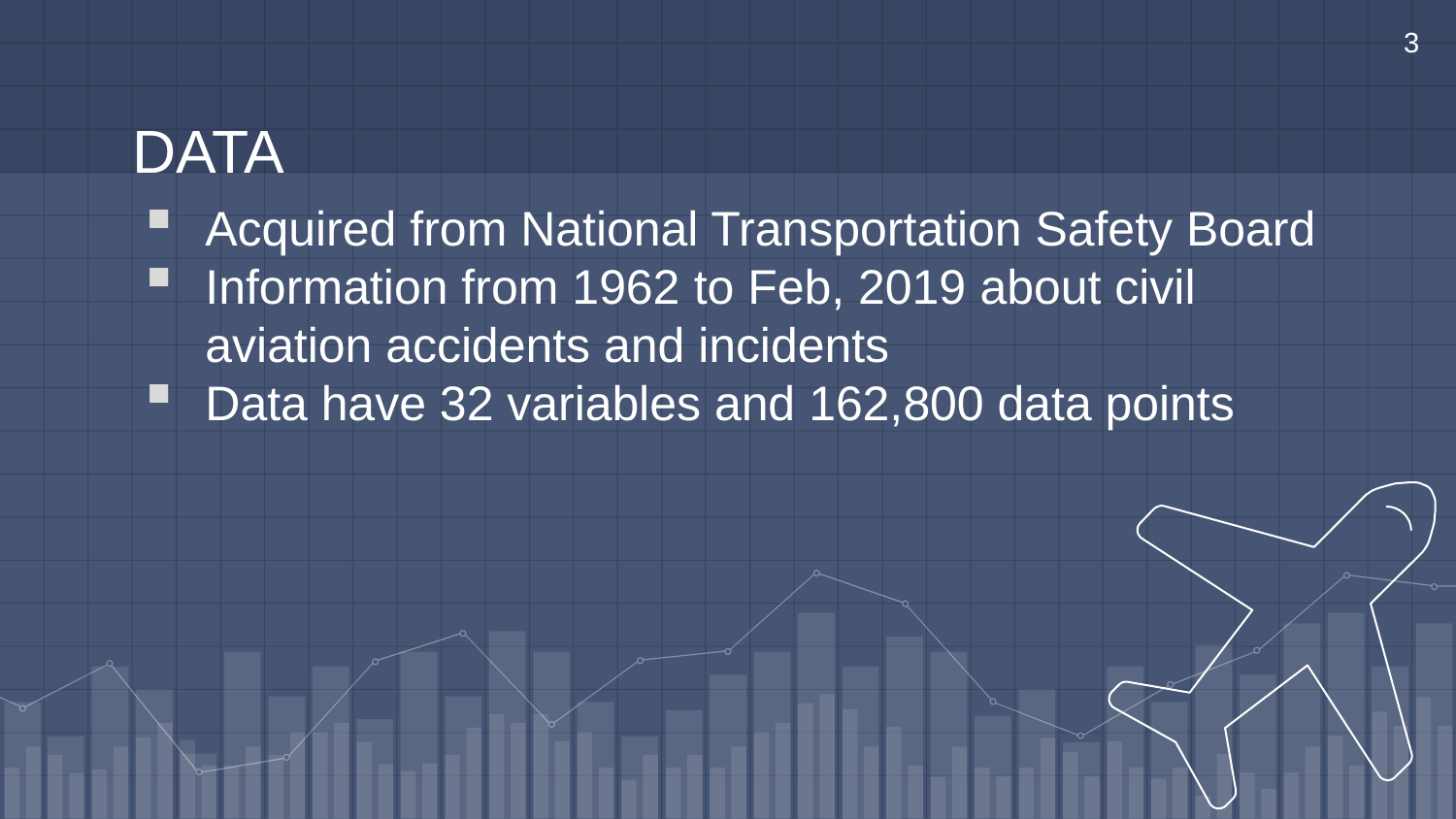

3
# DATA
Acquired from National Transportation Safety Board
Information from 1962 to Feb, 2019 about civil aviation accidents and incidents
Data have 32 variables and 162,800 data points